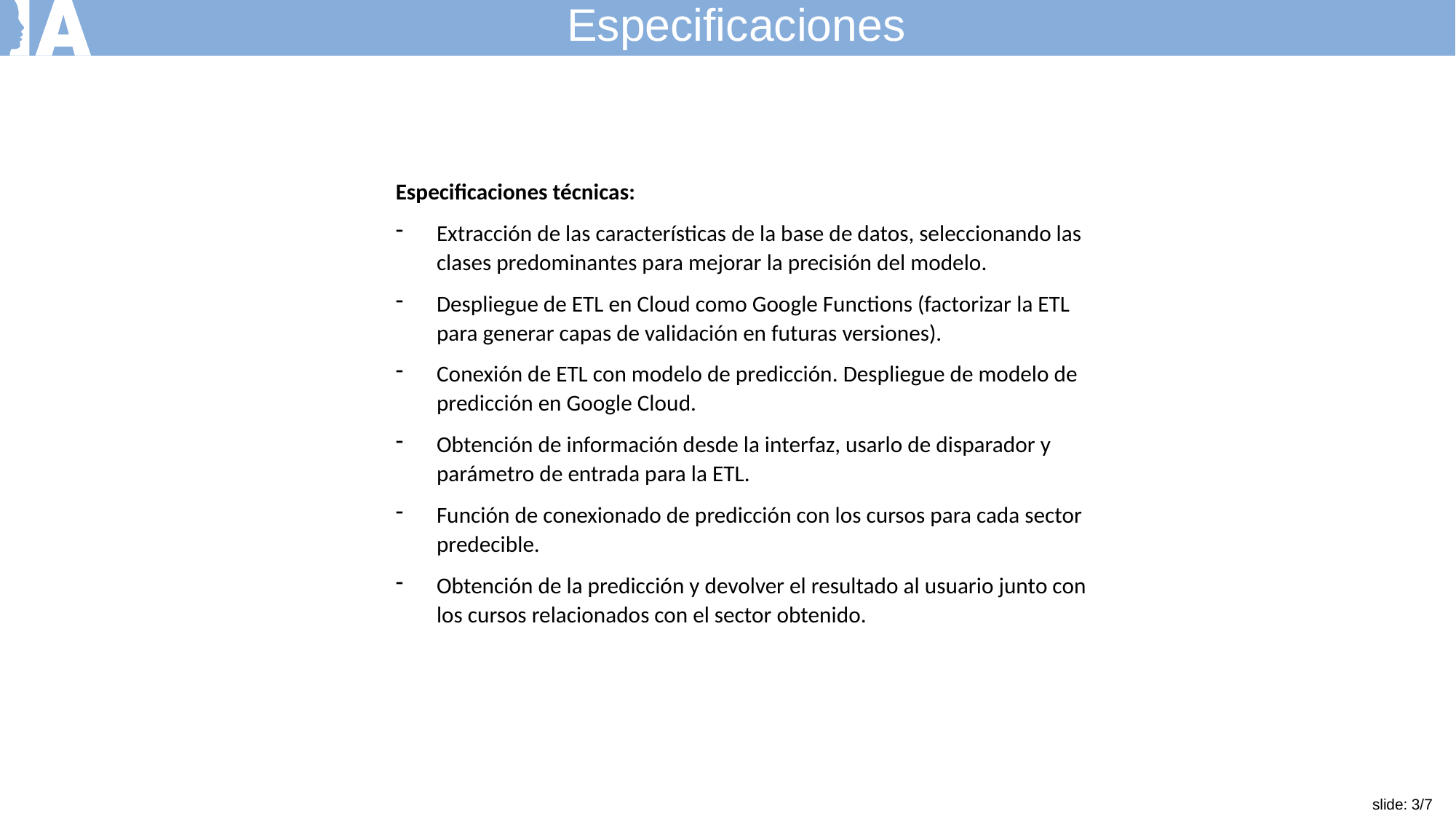

Especificaciones
Especificaciones técnicas:
Extracción de las características de la base de datos, seleccionando las clases predominantes para mejorar la precisión del modelo.
Despliegue de ETL en Cloud como Google Functions (factorizar la ETL para generar capas de validación en futuras versiones).
Conexión de ETL con modelo de predicción. Despliegue de modelo de predicción en Google Cloud.
Obtención de información desde la interfaz, usarlo de disparador y parámetro de entrada para la ETL.
Función de conexionado de predicción con los cursos para cada sector predecible.
Obtención de la predicción y devolver el resultado al usuario junto con los cursos relacionados con el sector obtenido.
slide: 3/7